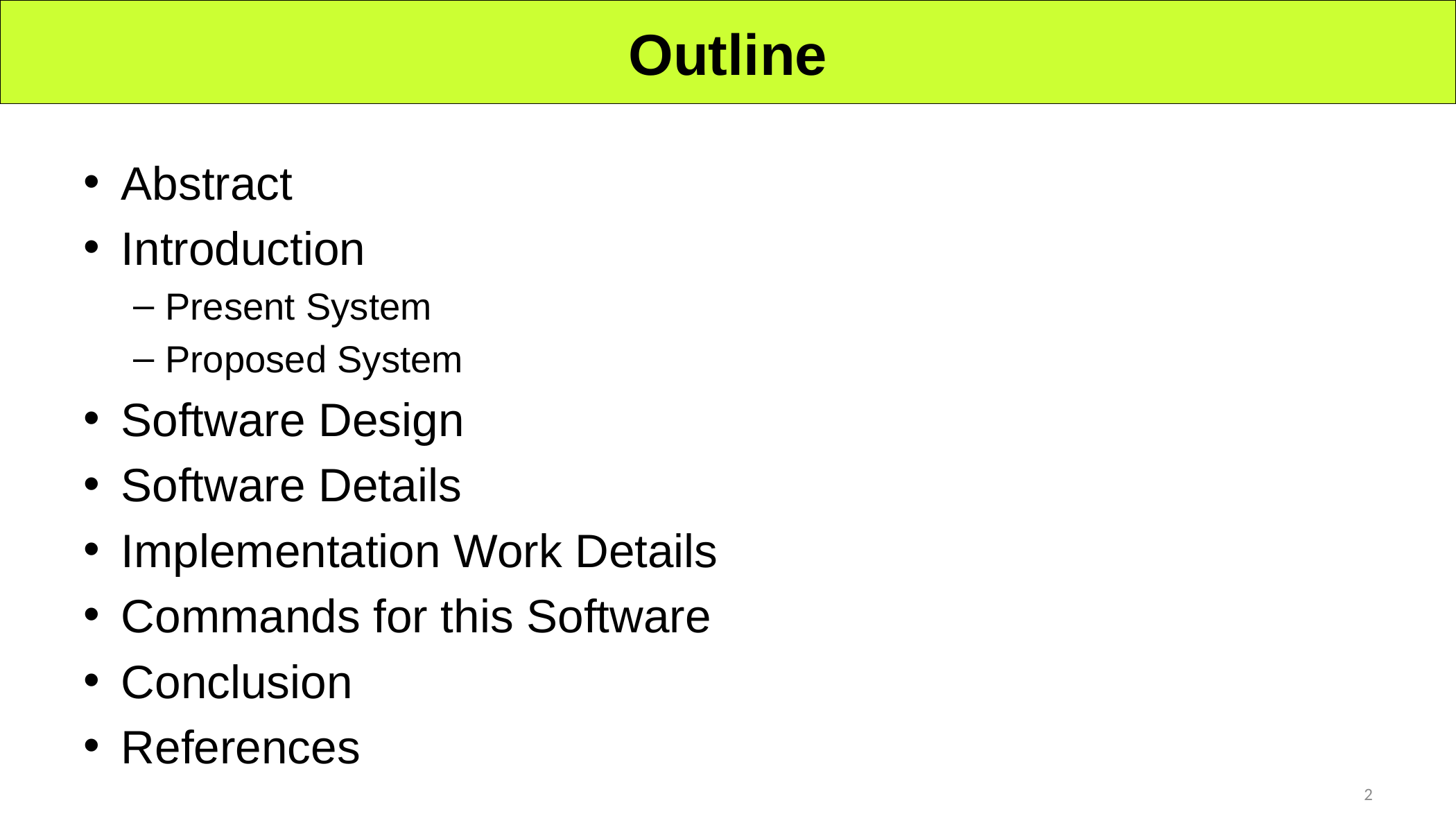

# Outline
Abstract
Introduction
Present System
Proposed System
Software Design
Software Details
Implementation Work Details
Commands for this Software
Conclusion
References

2